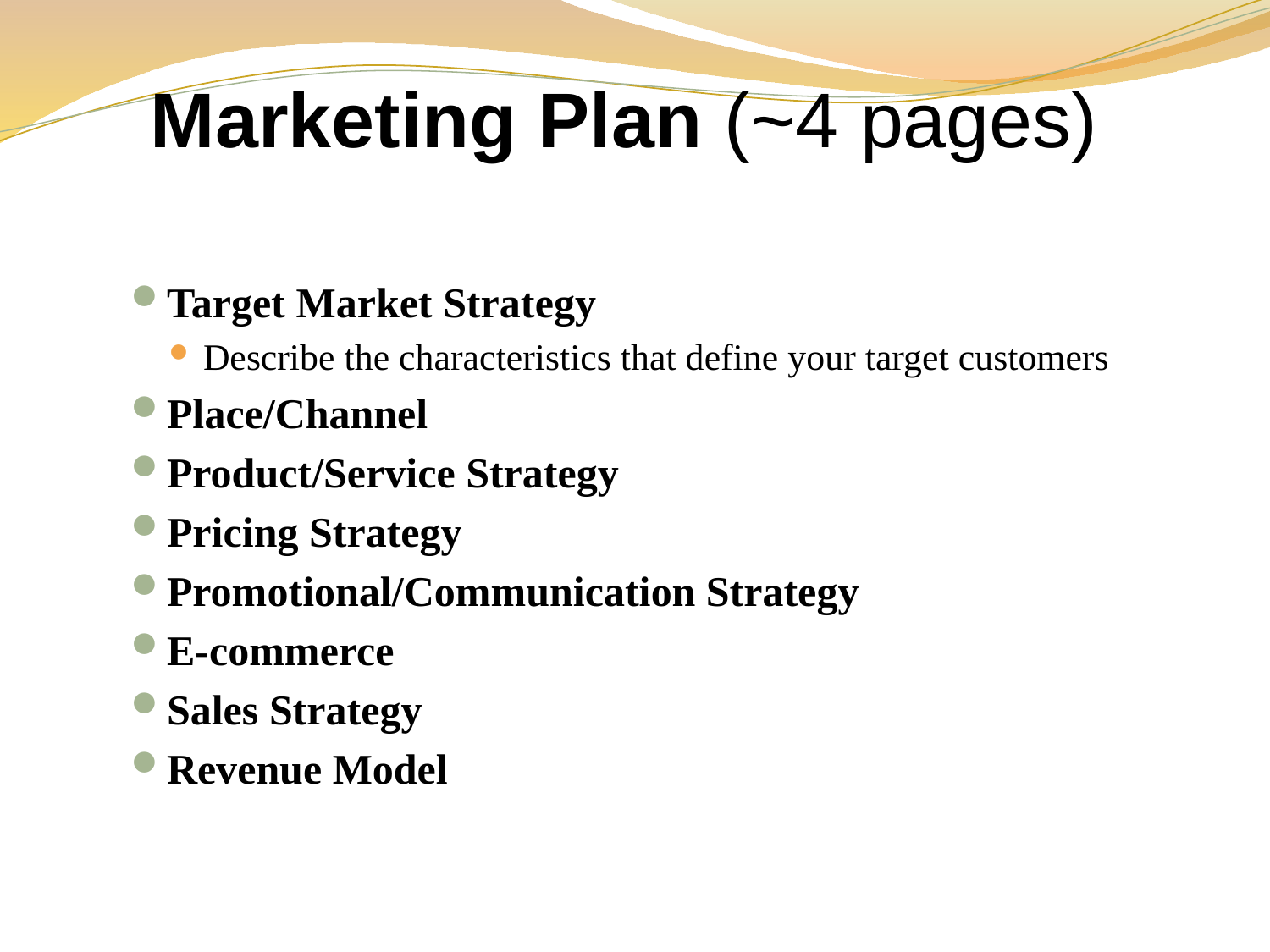

# Marketing Plan (~4 pages)
Target Market Strategy
Describe the characteristics that define your target customers
Place/Channel
Product/Service Strategy
Pricing Strategy
Promotional/Communication Strategy
E-commerce
Sales Strategy
Revenue Model